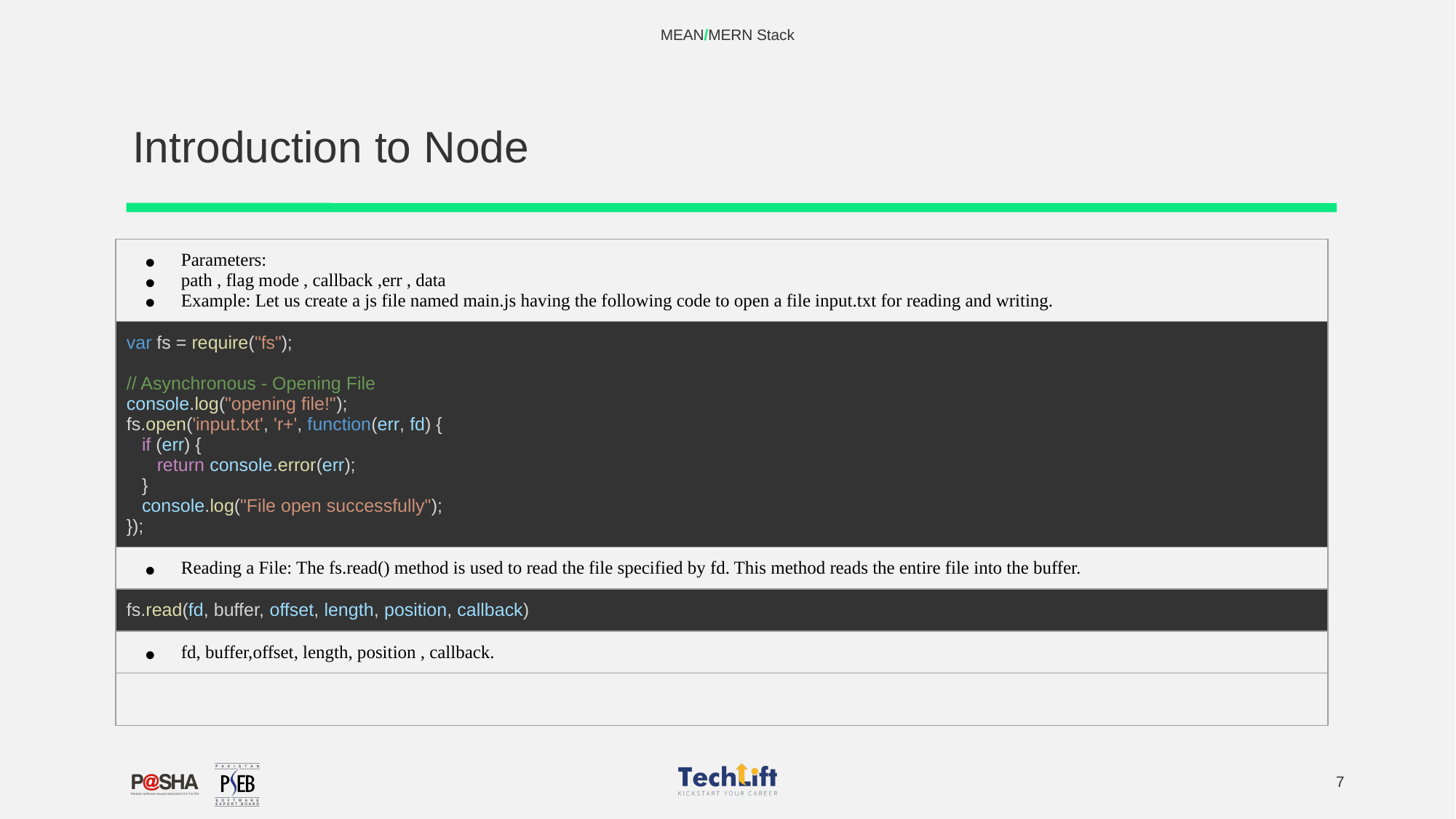

MEAN/MERN Stack
# Introduction to Node
| Parameters: path , flag mode , callback ,err , data Example: Let us create a js file named main.js having the following code to open a file input.txt for reading and writing. |
| --- |
| var fs = require("fs"); // Asynchronous - Opening File console.log("opening file!"); fs.open('input.txt', 'r+', function(err, fd) { if (err) { return console.error(err); } console.log("File open successfully"); }); |
| Reading a File: The fs.read() method is used to read the file specified by fd. This method reads the entire file into the buffer. |
| fs.read(fd, buffer, offset, length, position, callback) |
| fd, buffer,offset, length, position , callback. |
|  |
7